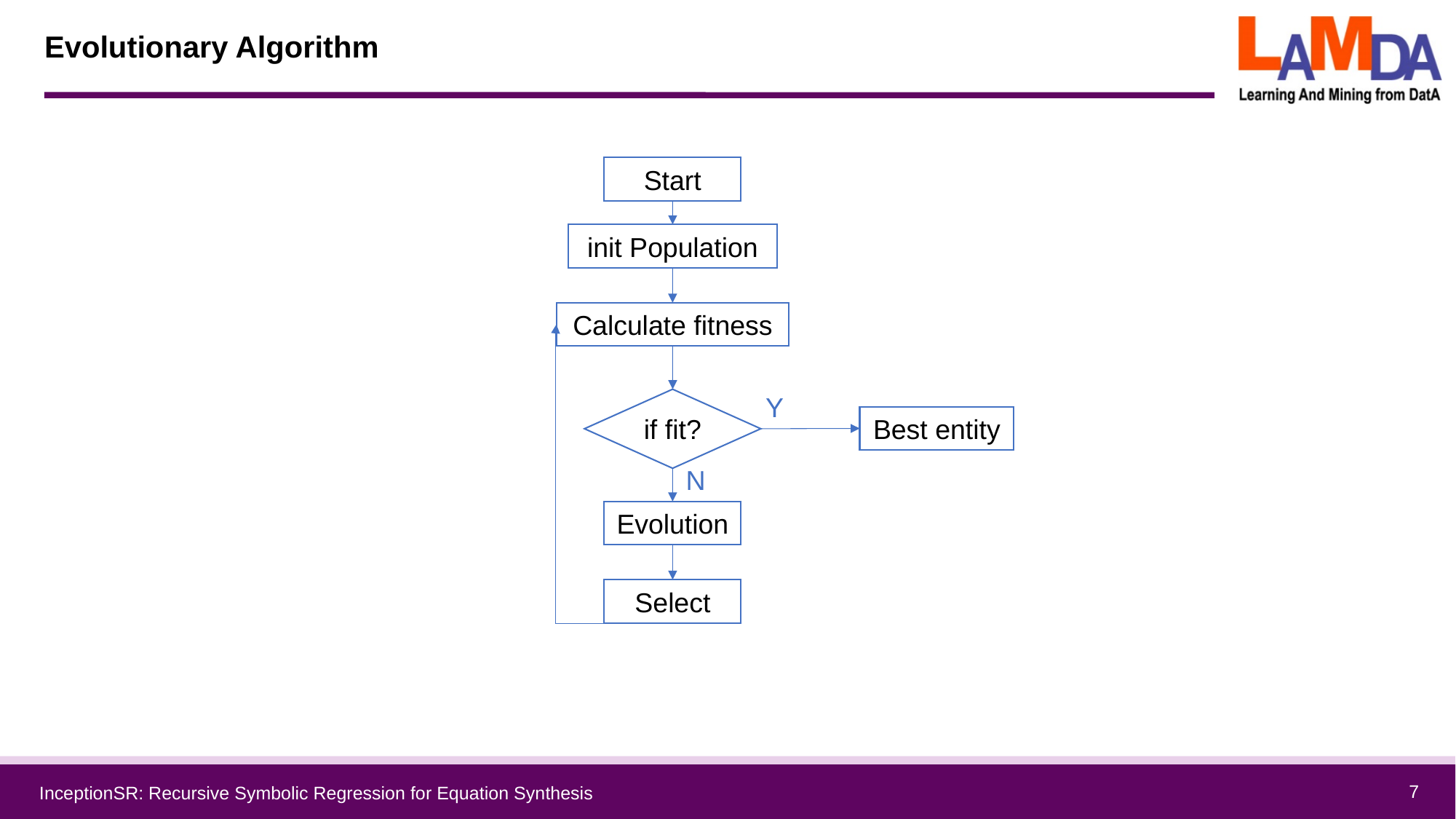

# Evolutionary Algorithm
Start
init Population
Calculate fitness
Y
if fit?
Best entity
N
Evolution
Select